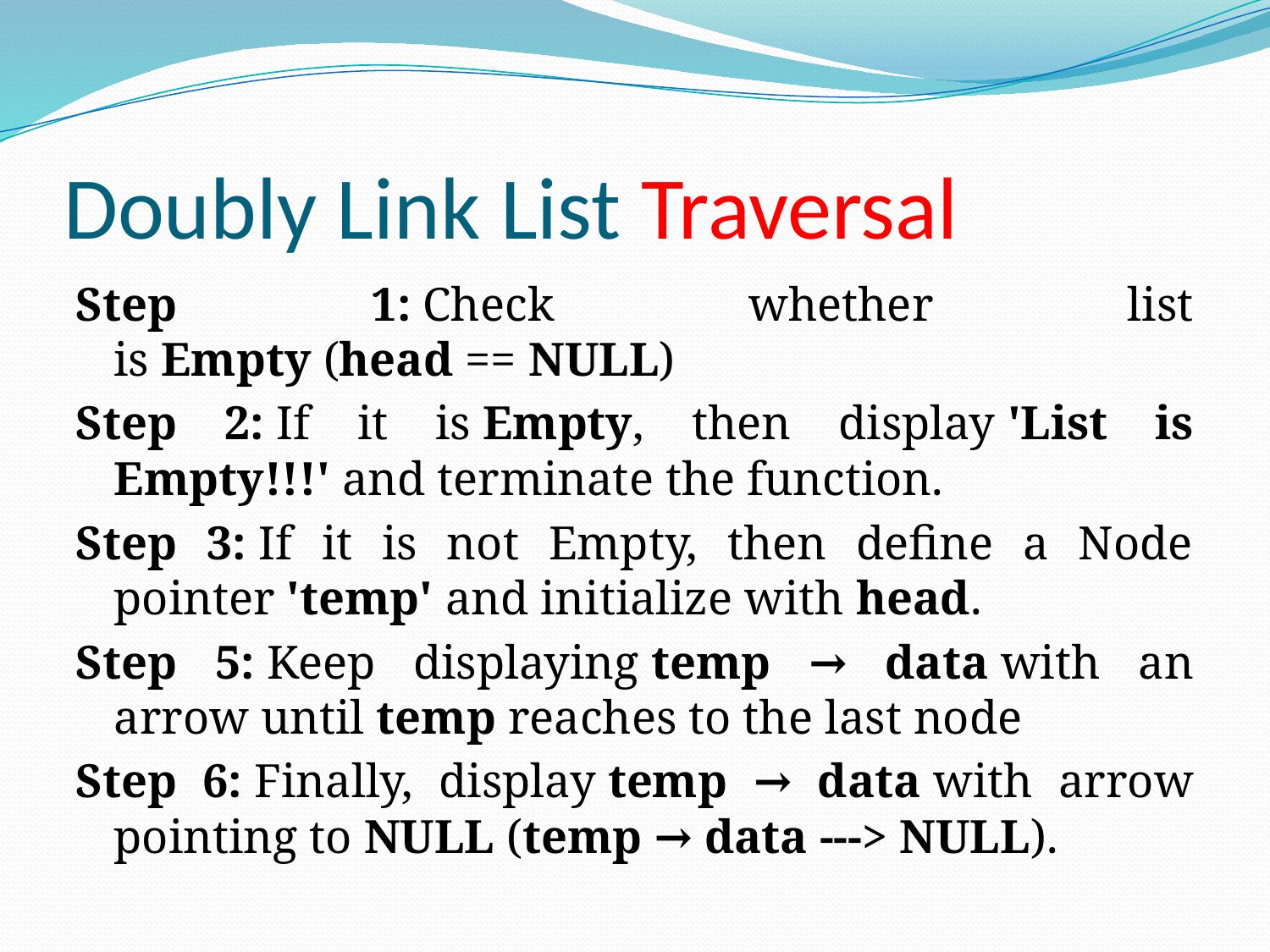

# Doubly Link List Traversal
Step 1: Check whether list is Empty (head == NULL)
Step 2: If it is Empty, then display 'List is Empty!!!' and terminate the function.
Step 3: If it is not Empty, then define a Node pointer 'temp' and initialize with head.
Step 5: Keep displaying temp → data with an arrow until temp reaches to the last node
Step 6: Finally, display temp → data with arrow pointing to NULL (temp → data ---> NULL).